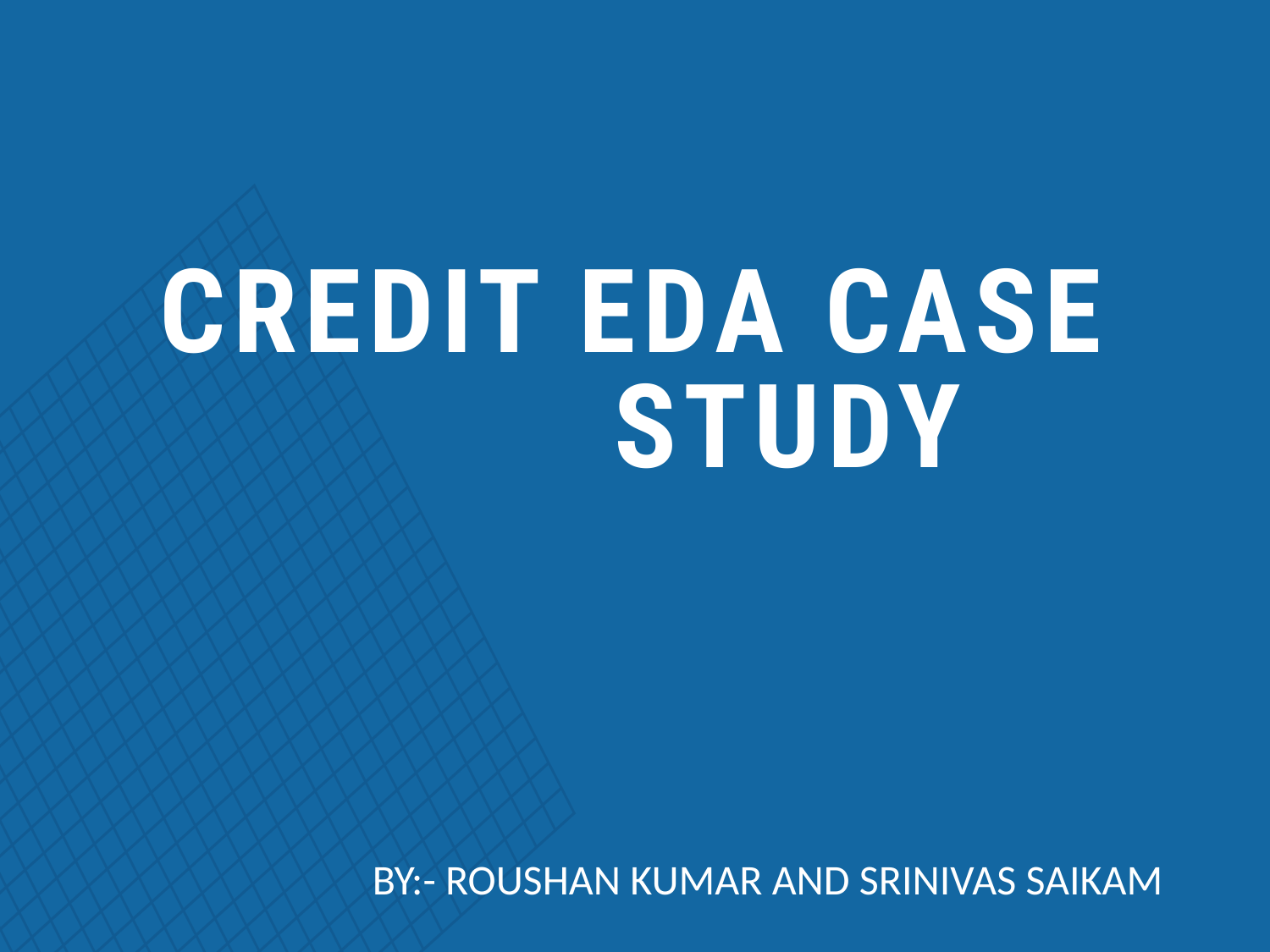

CREDIT EDA CASE STUDY
BY:- ROUSHAN KUMAR AND SRINIVAS SAIKAM